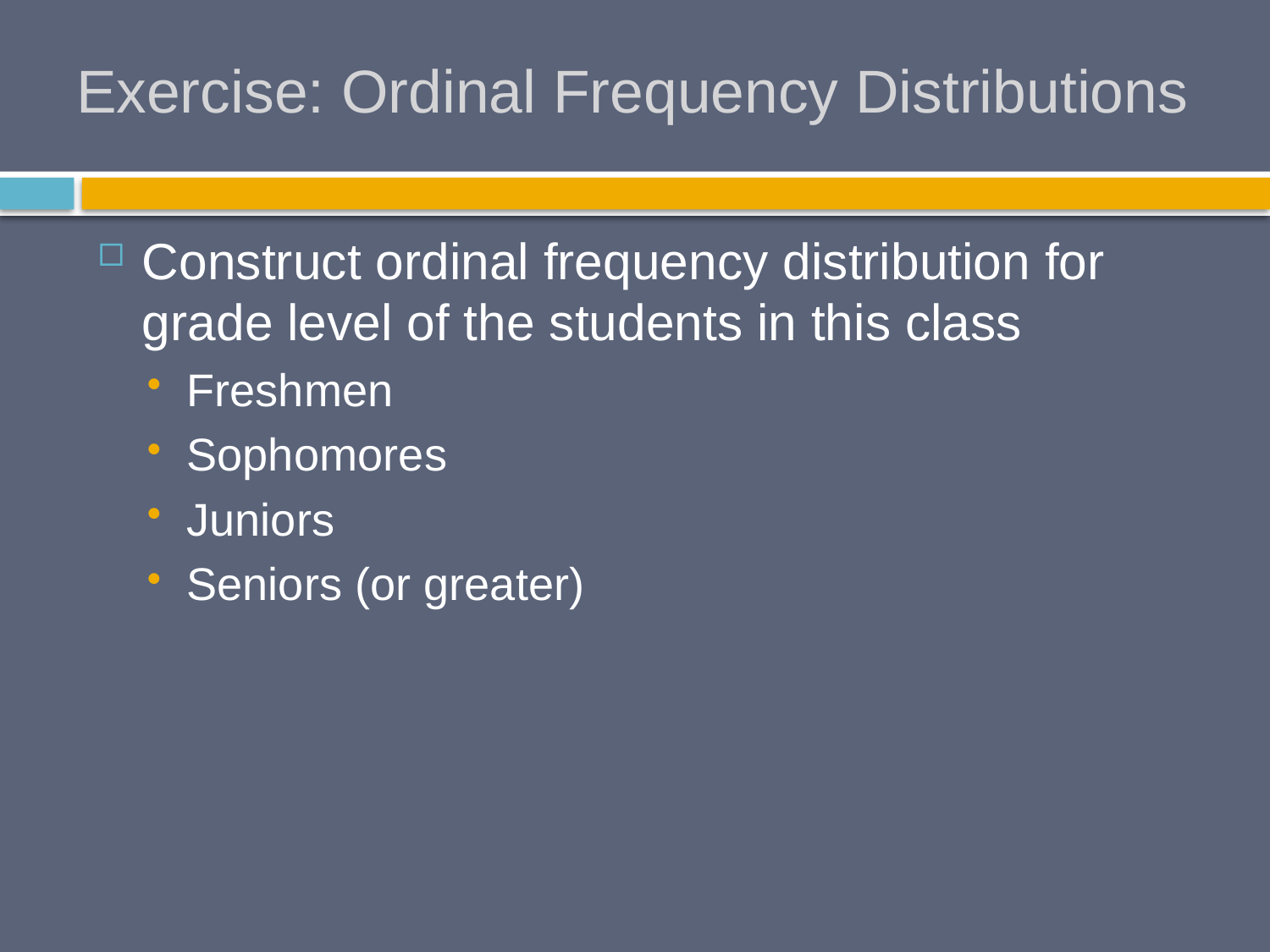

# Exercise: Ordinal Frequency Distributions
Construct ordinal frequency distribution for grade level of the students in this class
Freshmen
Sophomores
Juniors
Seniors (or greater)